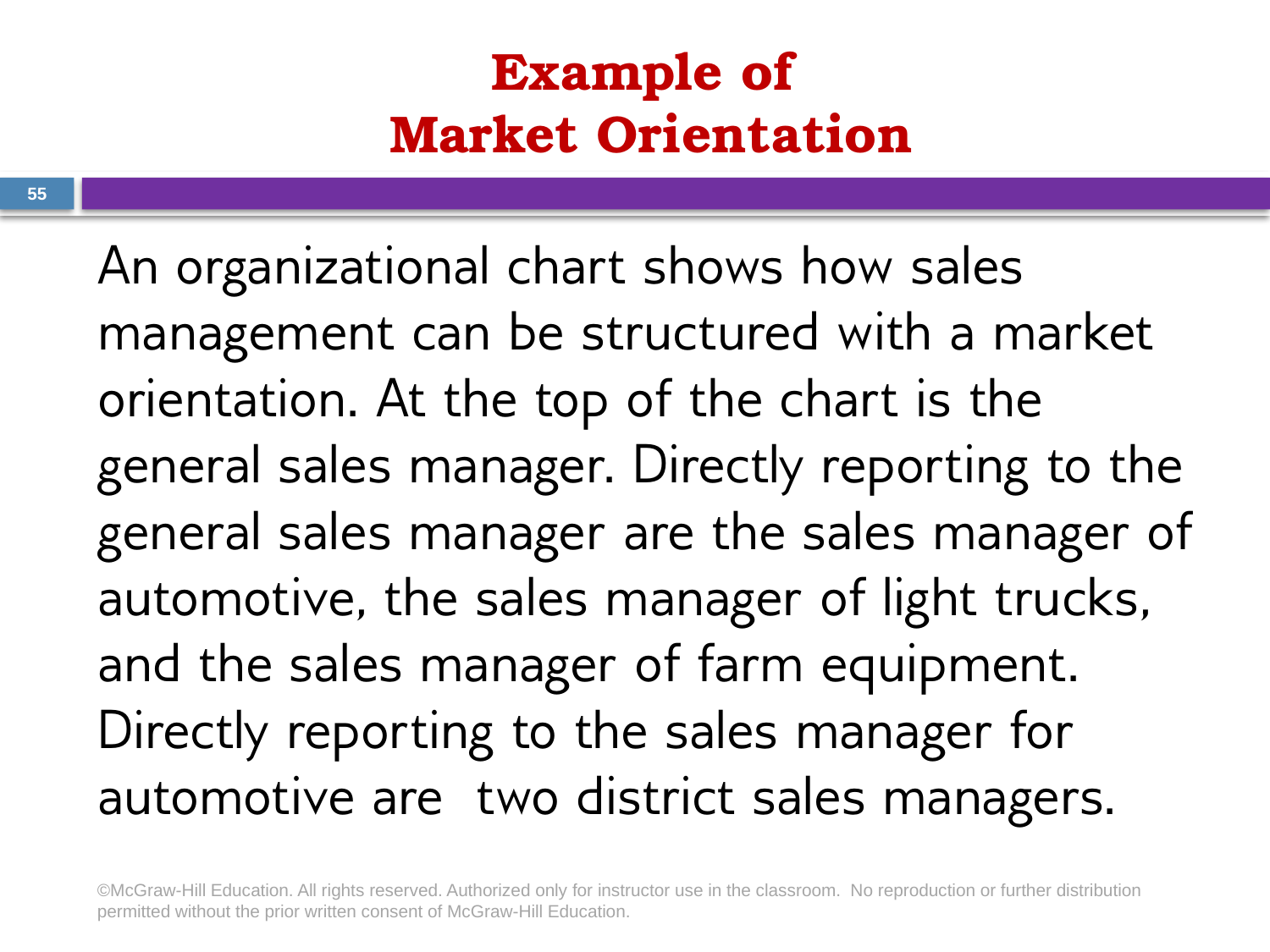

# Example of Market Orientation
55
An organizational chart shows how sales management can be structured with a market orientation. At the top of the chart is the general sales manager. Directly reporting to the general sales manager are the sales manager of automotive, the sales manager of light trucks, and the sales manager of farm equipment. Directly reporting to the sales manager for automotive are  two district sales managers.
©McGraw-Hill Education. All rights reserved. Authorized only for instructor use in the classroom.  No reproduction or further distribution permitted without the prior written consent of McGraw-Hill Education.